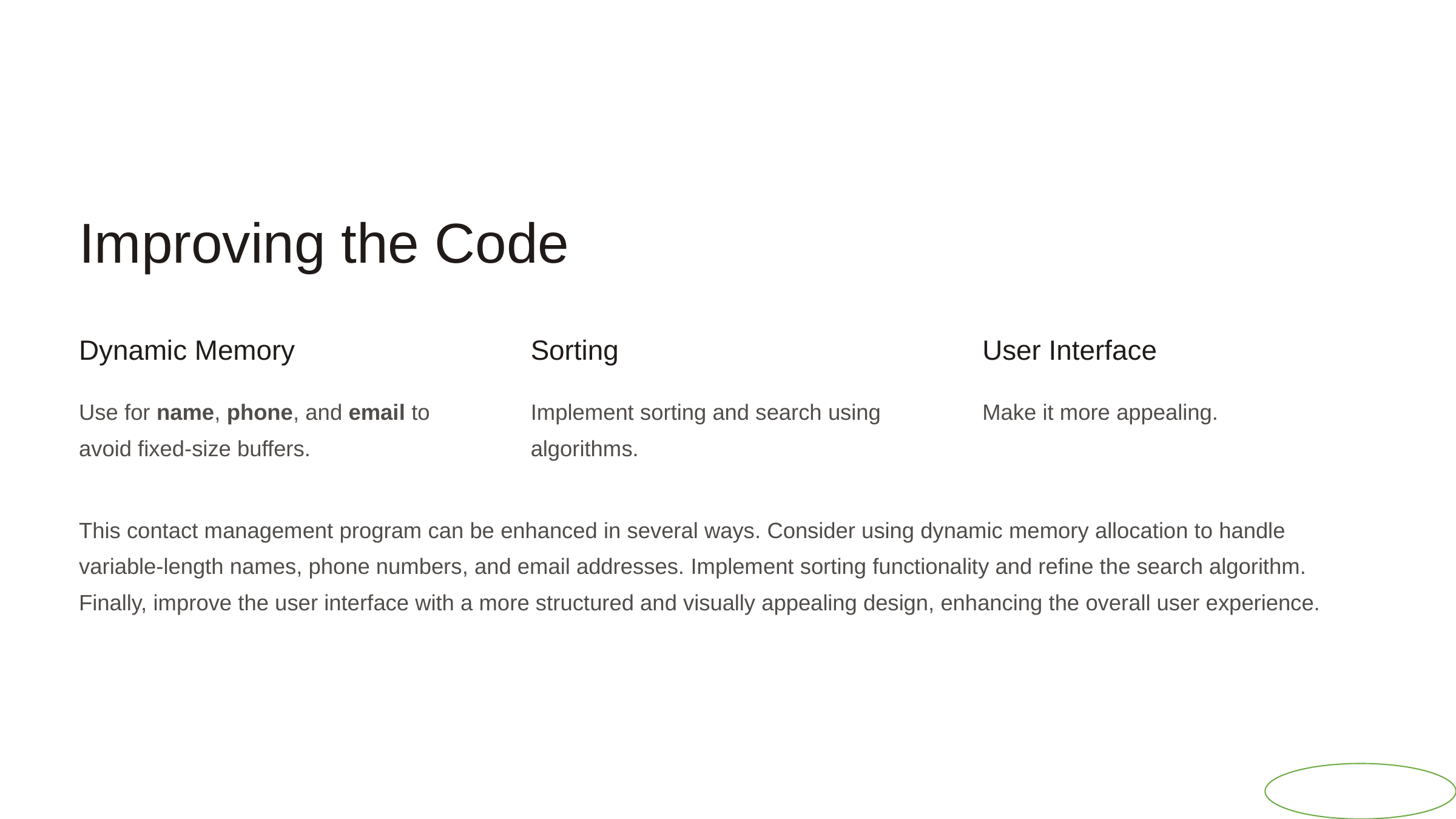

Improving the Code
Dynamic Memory
Sorting
User Interface
Use for name, phone, and email to avoid fixed-size buffers.
Implement sorting and search using algorithms.
Make it more appealing.
This contact management program can be enhanced in several ways. Consider using dynamic memory allocation to handle variable-length names, phone numbers, and email addresses. Implement sorting functionality and refine the search algorithm. Finally, improve the user interface with a more structured and visually appealing design, enhancing the overall user experience.